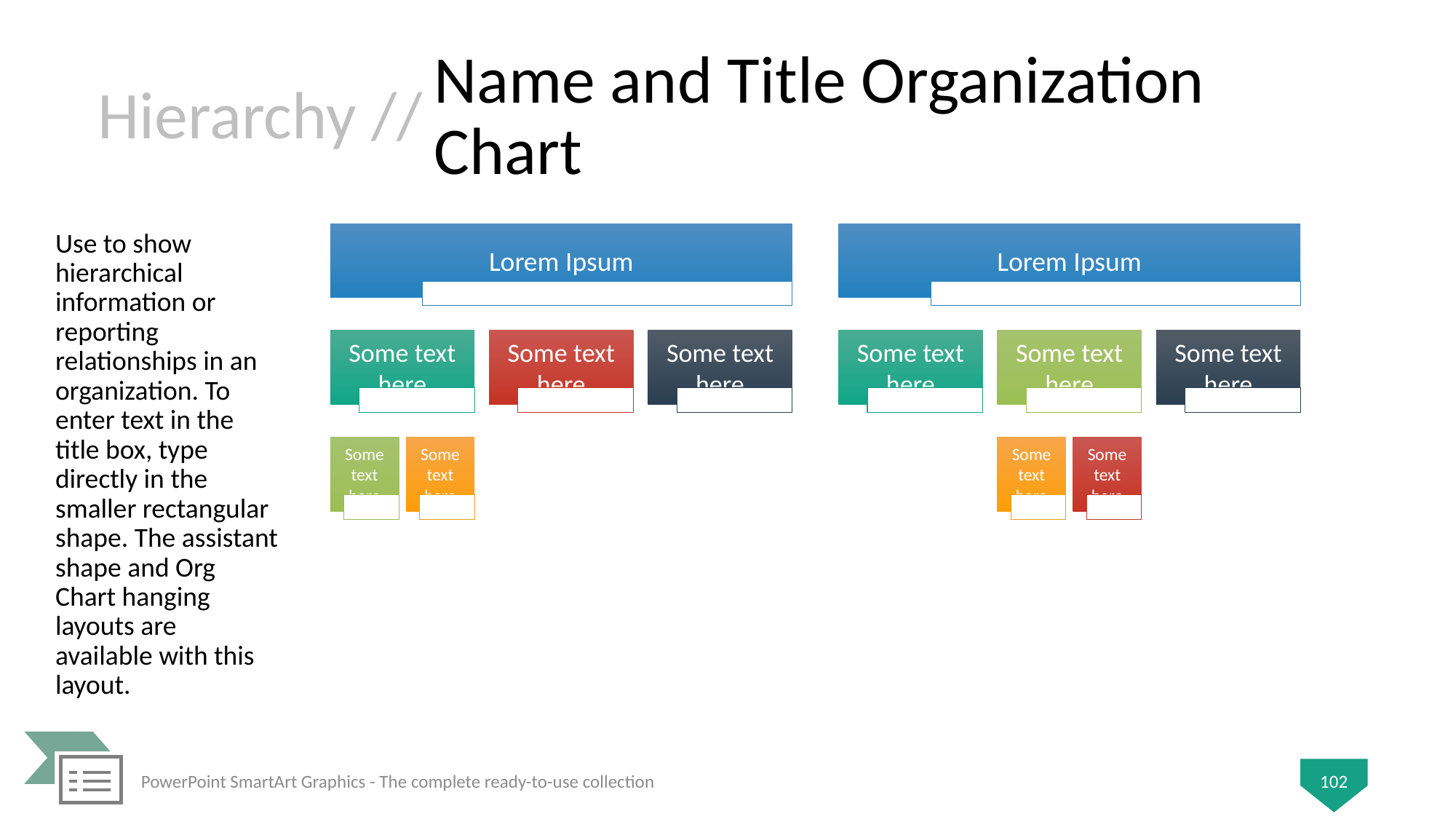

# Name and Title Organization Chart
Use to show hierarchical information or reporting relationships in an organization. To enter text in the title box, type directly in the smaller rectangular shape. The assistant shape and Org Chart hanging layouts are available with this layout.
Lorem Ipsum
Some text here
Some text here
Some text here
Lorem Ipsum
Some text here
Some text here
Some text here
Some text here
Some text here
Some text here
Some text here
PowerPoint SmartArt Graphics - The complete ready-to-use collection
102